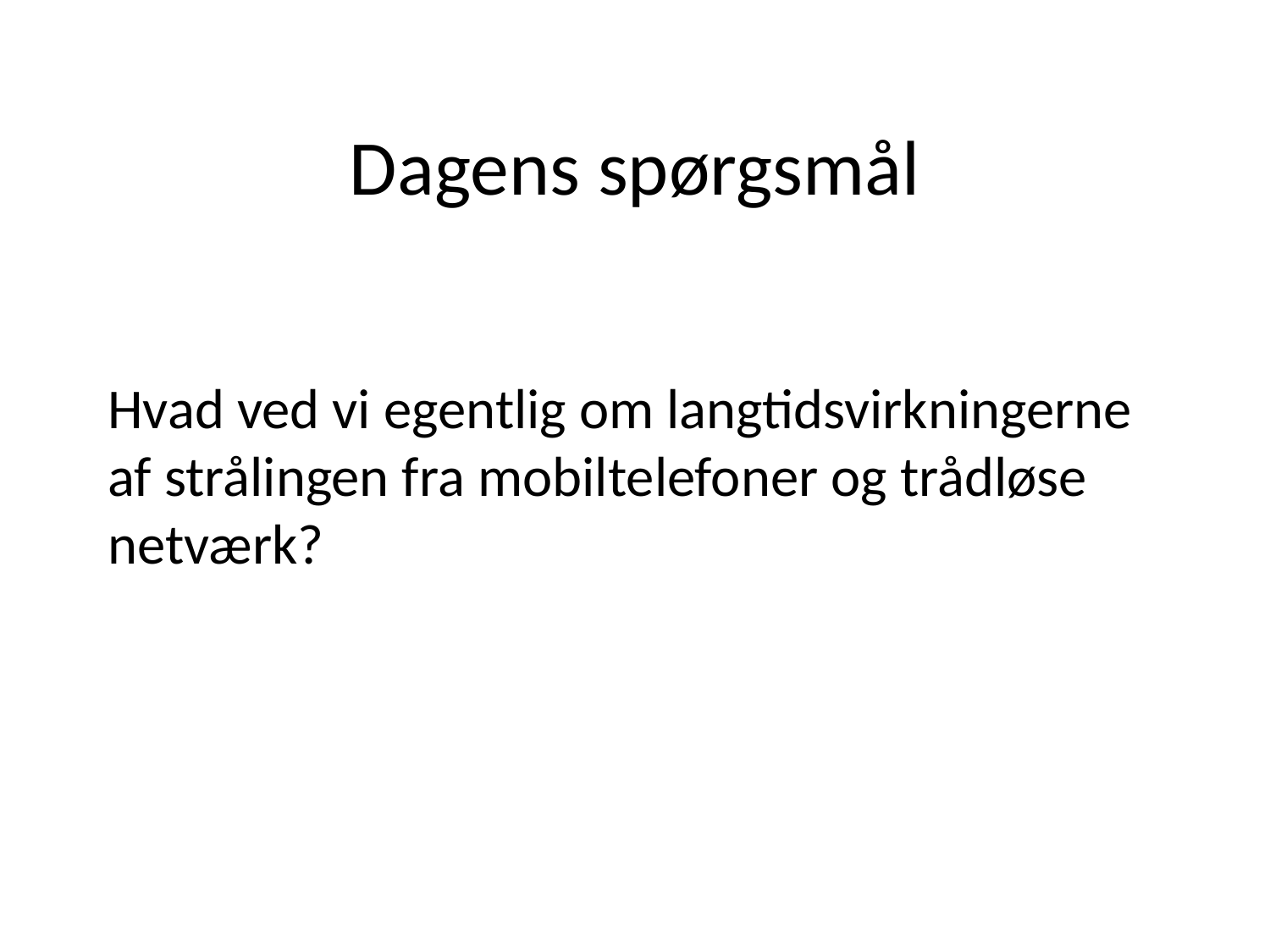

# Dagens spørgsmål
Hvad ved vi egentlig om langtidsvirkningerne af strålingen fra mobiltelefoner og trådløse netværk?